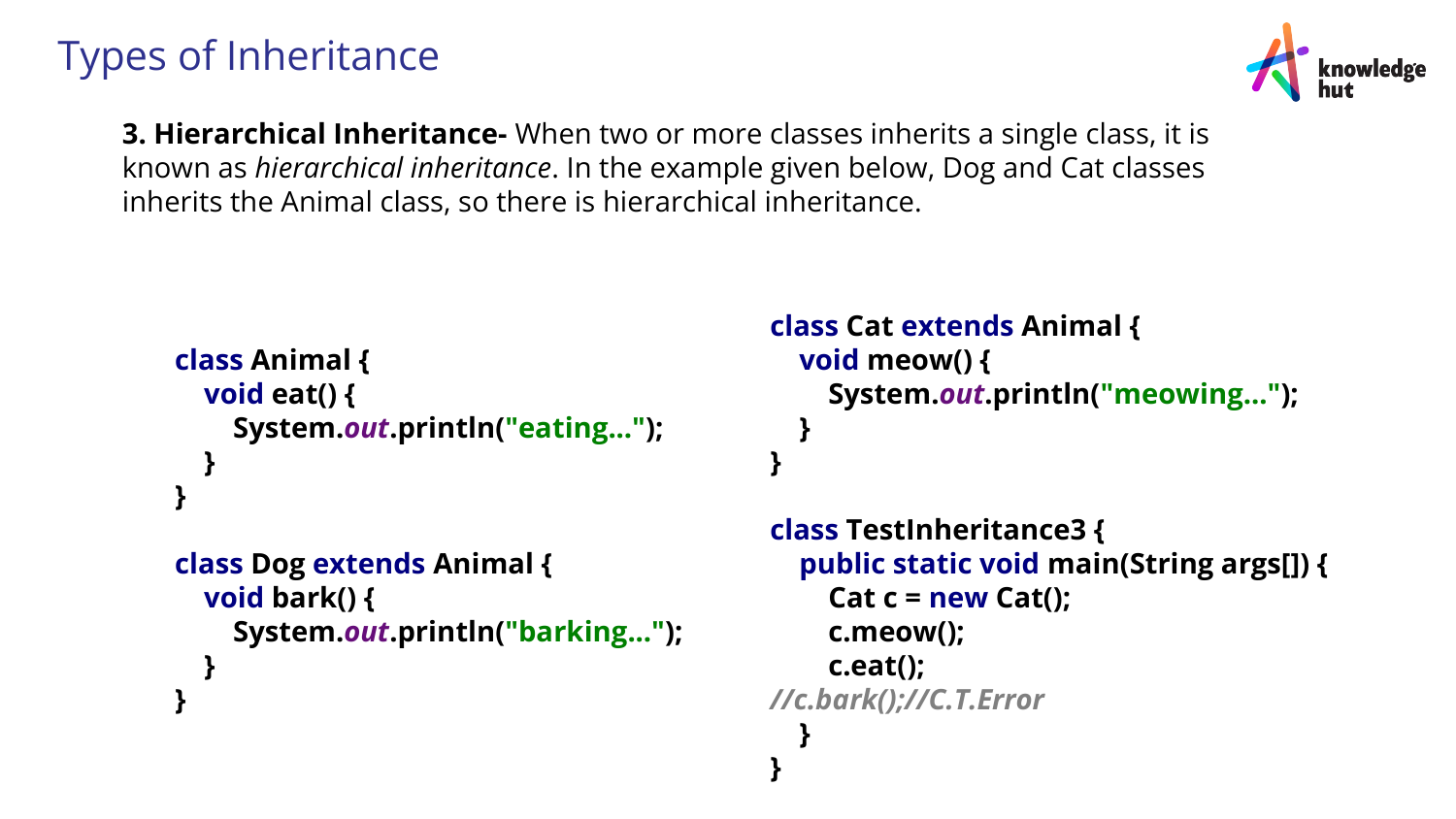

# Types of Inheritance
3. Hierarchical Inheritance- When two or more classes inherits a single class, it is known as hierarchical inheritance. In the example given below, Dog and Cat classes inherits the Animal class, so there is hierarchical inheritance.
class Cat extends Animal {
    void meow() {
        System.out.println("meowing...");
    }
}
class TestInheritance3 {
    public static void main(String args[]) {
        Cat c = new Cat();
        c.meow();
        c.eat();
//c.bark();//C.T.Error
    }
}
class Animal {
    void eat() {
        System.out.println("eating...");
    }
}
class Dog extends Animal {
    void bark() {
        System.out.println("barking...");
    }
}